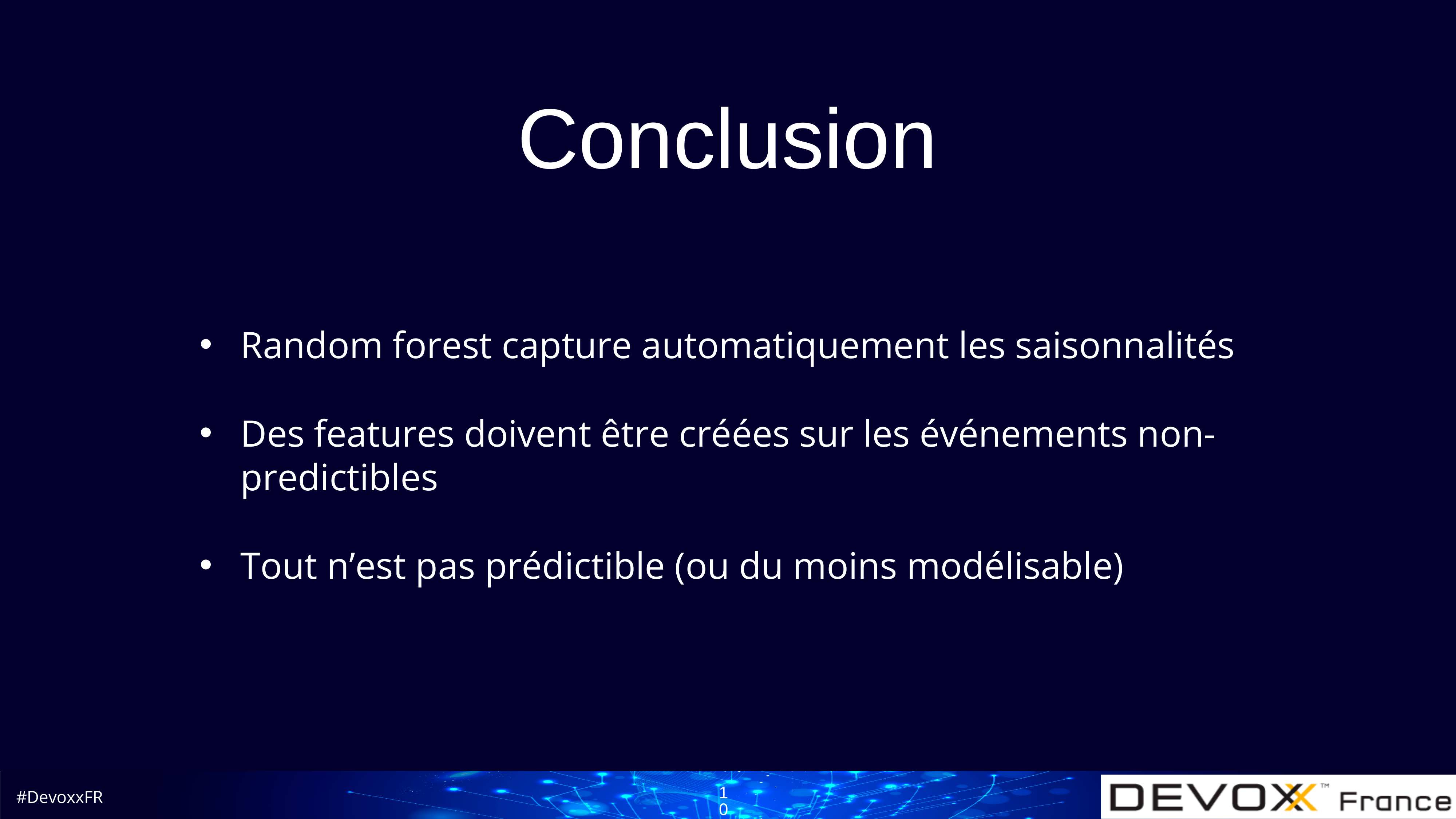

# Conclusion
Random forest capture automatiquement les saisonnalités
Des features doivent être créées sur les événements non-predictibles
Tout n’est pas prédictible (ou du moins modélisable)
10